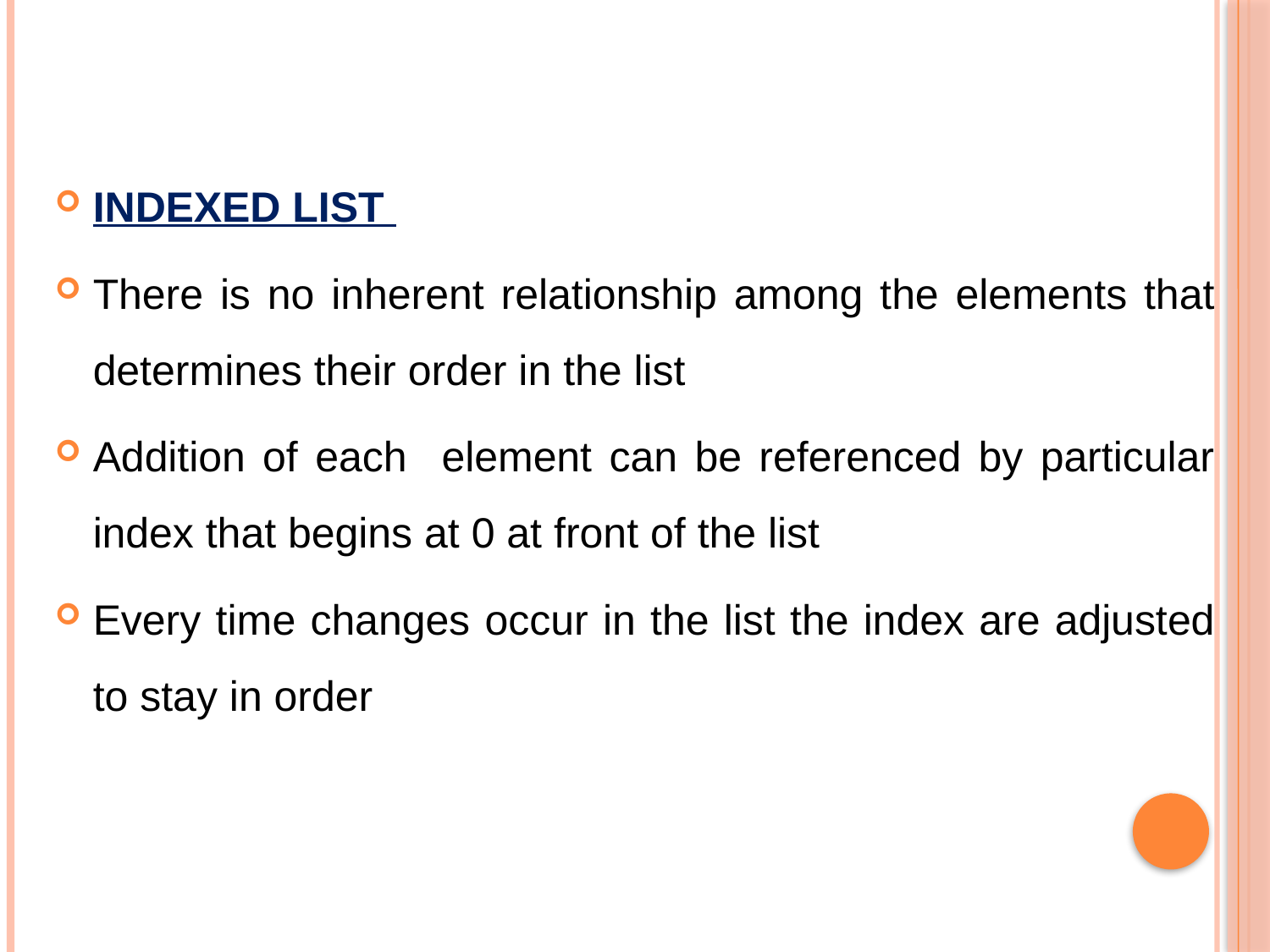

#
INDEXED LIST
There is no inherent relationship among the elements that determines their order in the list
Addition of each  element can be referenced by particular index that begins at 0 at front of the list
Every time changes occur in the list the index are adjusted to stay in order